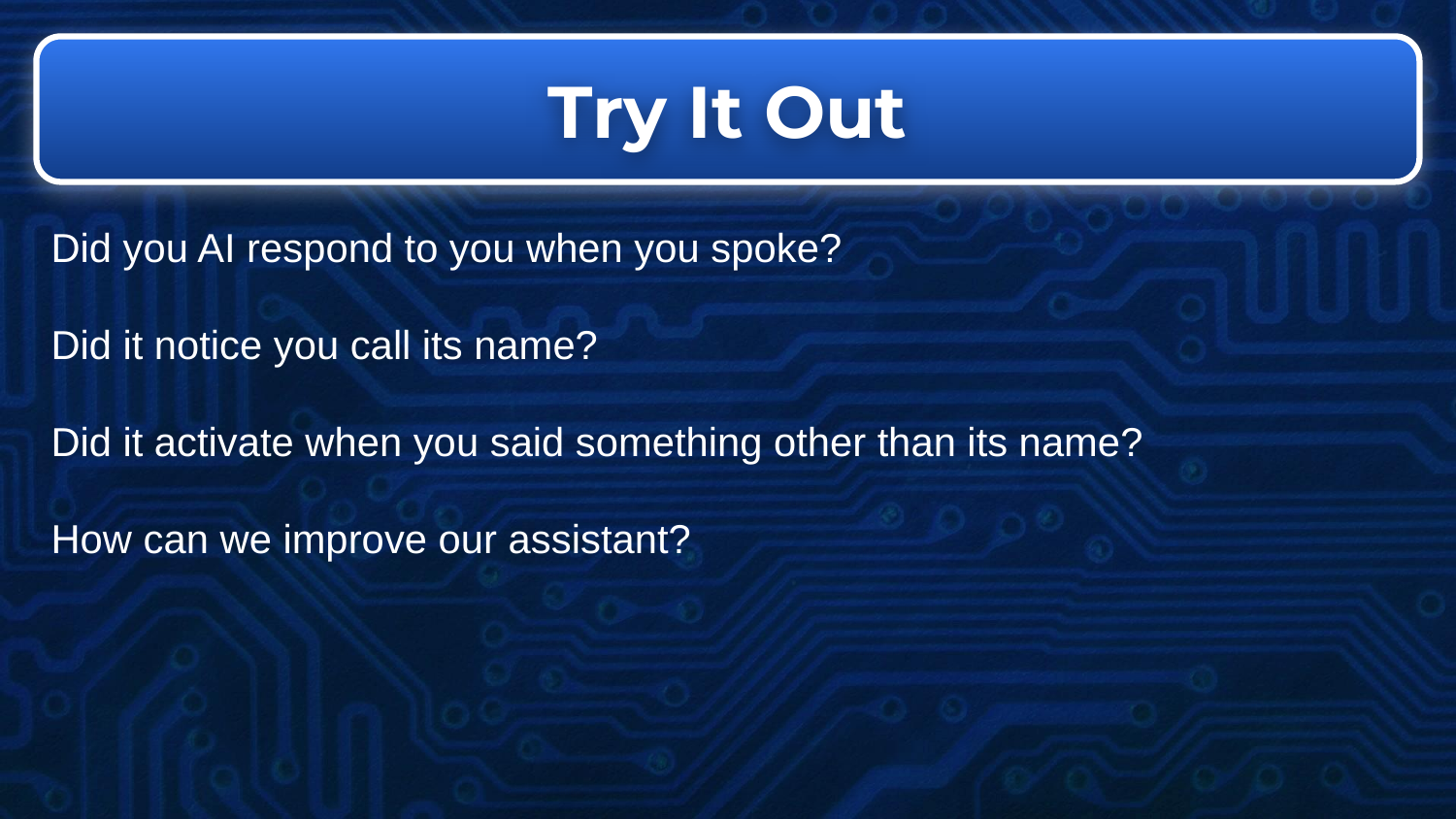

# Try It Out
Did you AI respond to you when you spoke?

Did it notice you call its name?

Did it activate when you said something other than its name?

How can we improve our assistant?